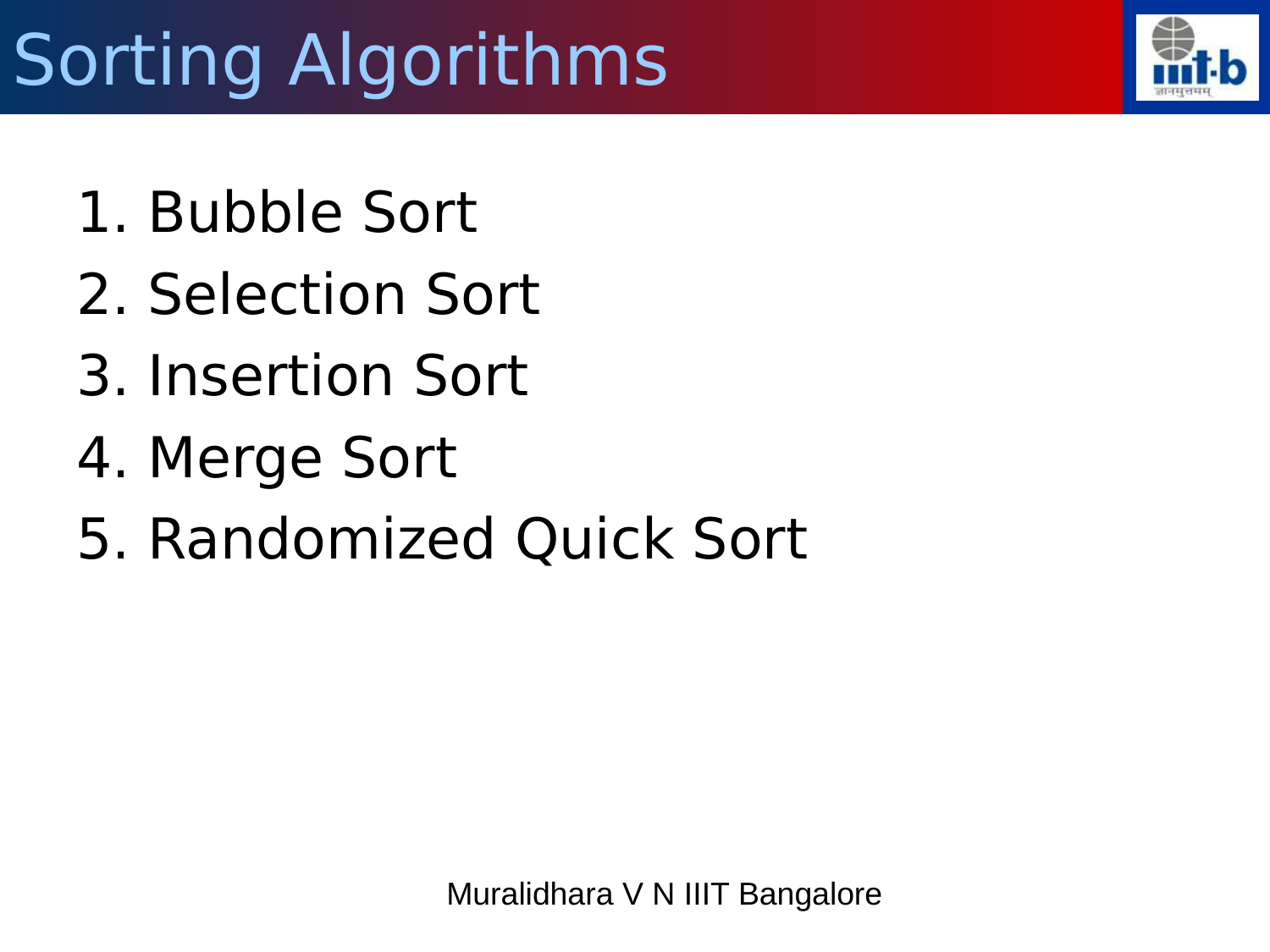

Sorting Algorithms
Bubble Sort
Selection Sort
Insertion Sort
Merge Sort
Randomized Quick Sort

Muralidhara V N IIIT Bangalore